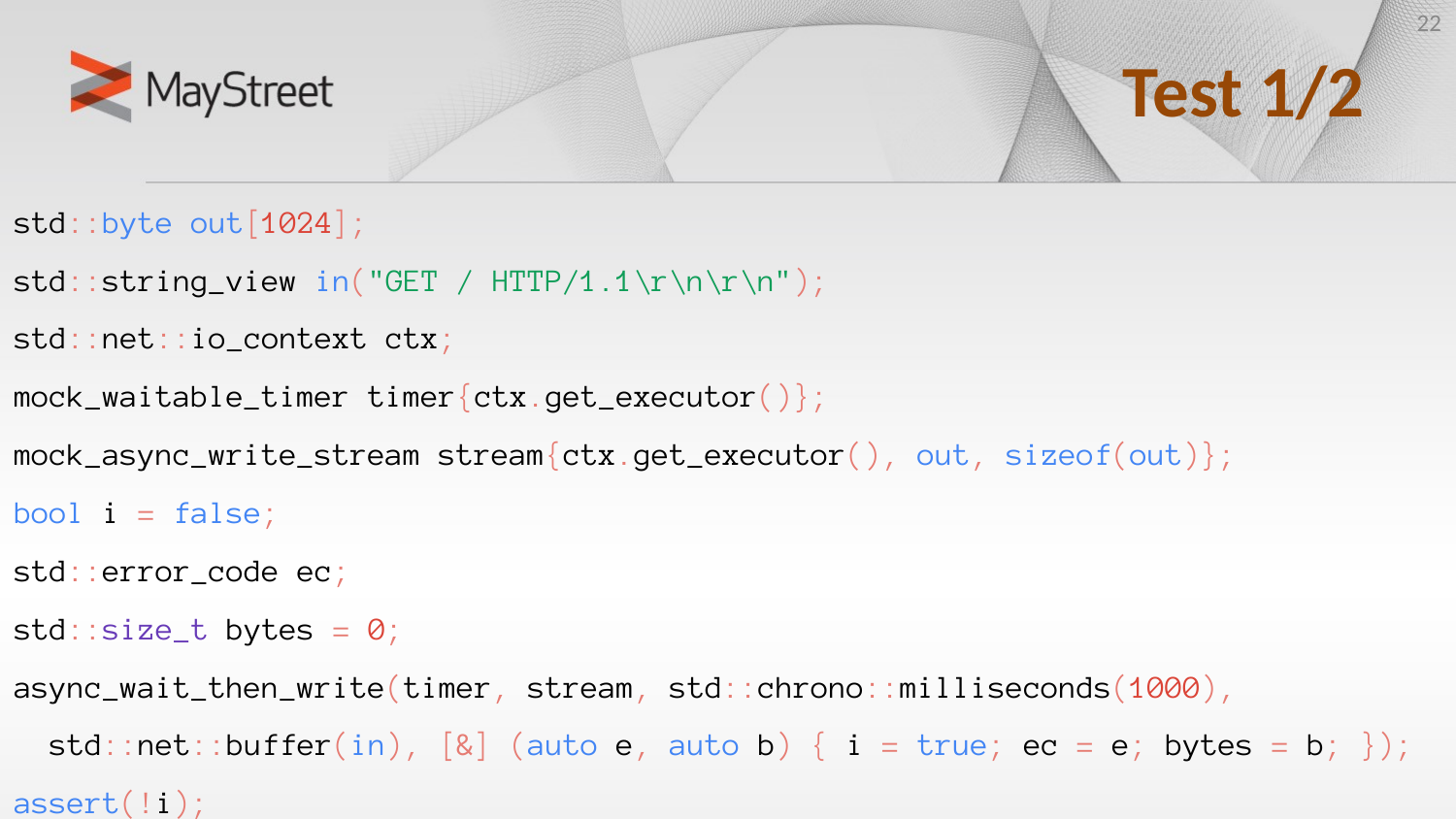

22
# Test 1/2
std::byte out[1024];
std::string_view in("GET / HTTP/1.1\r\n\r\n");
std::net::io_context ctx;
mock_waitable_timer timer{ctx.get_executor()};
mock_async_write_stream stream{ctx.get_executor(), out, sizeof(out)};
bool i = false;
std::error_code ec;
std::size_t bytes = 0;
async_wait_then_write(timer, stream, std::chrono::milliseconds(1000),
  std::net::buffer(in), [&] (auto e, auto b) { i = true; ec = e; bytes = b; });
assert(!i);